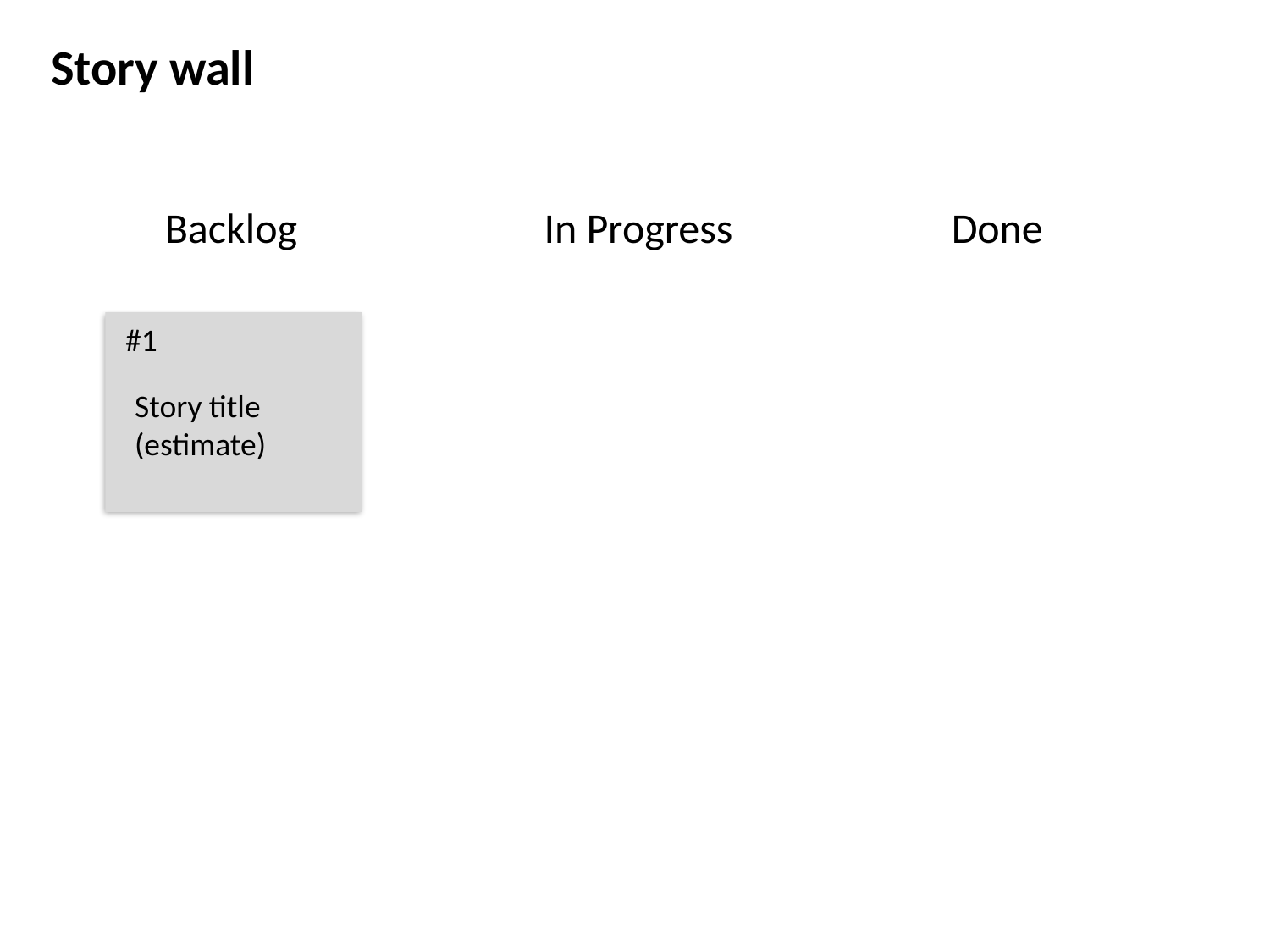

Story wall
Backlog
In Progress
Done

#1
Story title
(estimate)